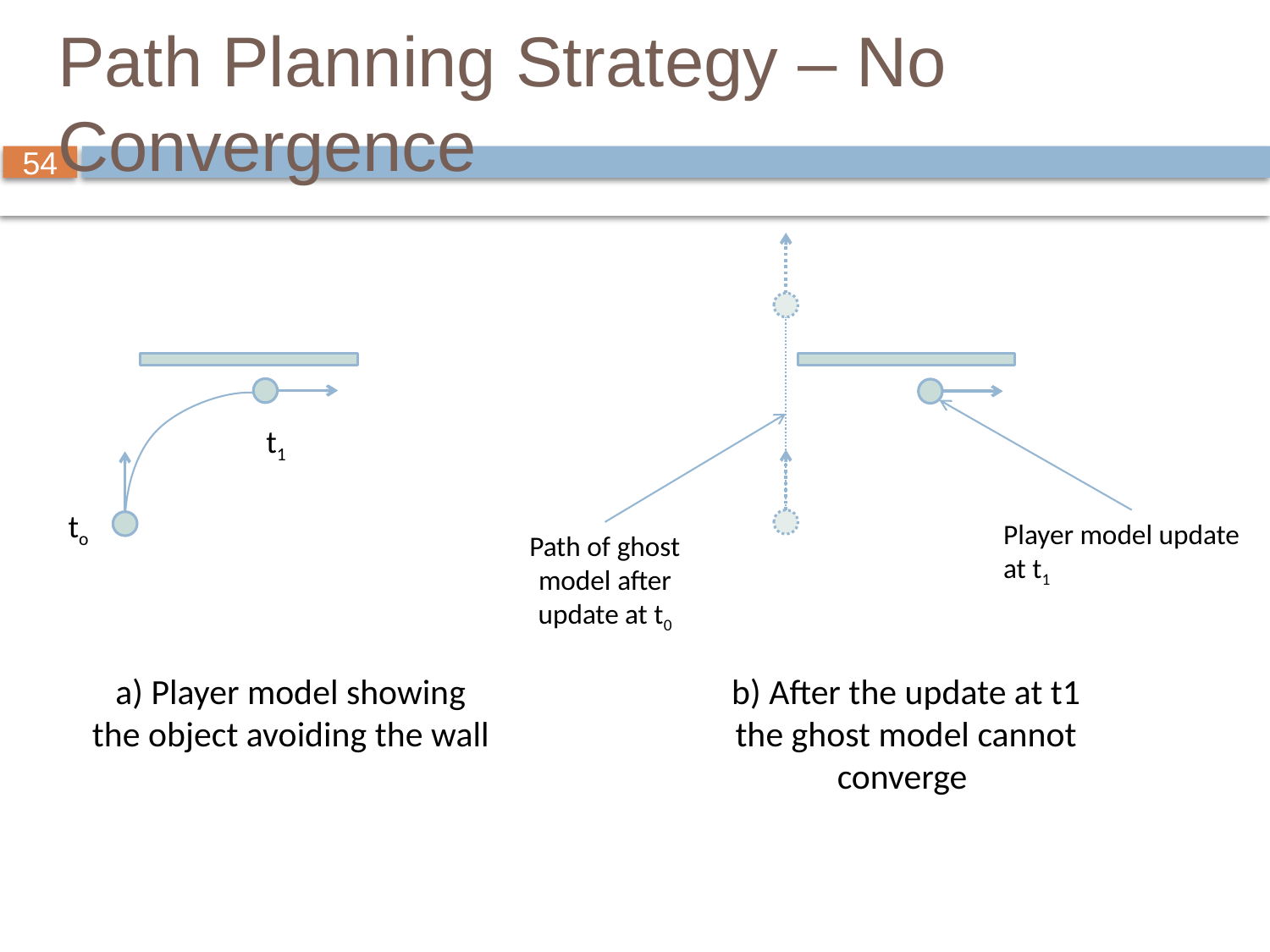

# Path Planning Strategy – No Convergence

t1

to
Player model update at t1
Path of ghost model after update at t0
a) Player model showing the object avoiding the wall
b) After the update at t1 the ghost model cannot converge